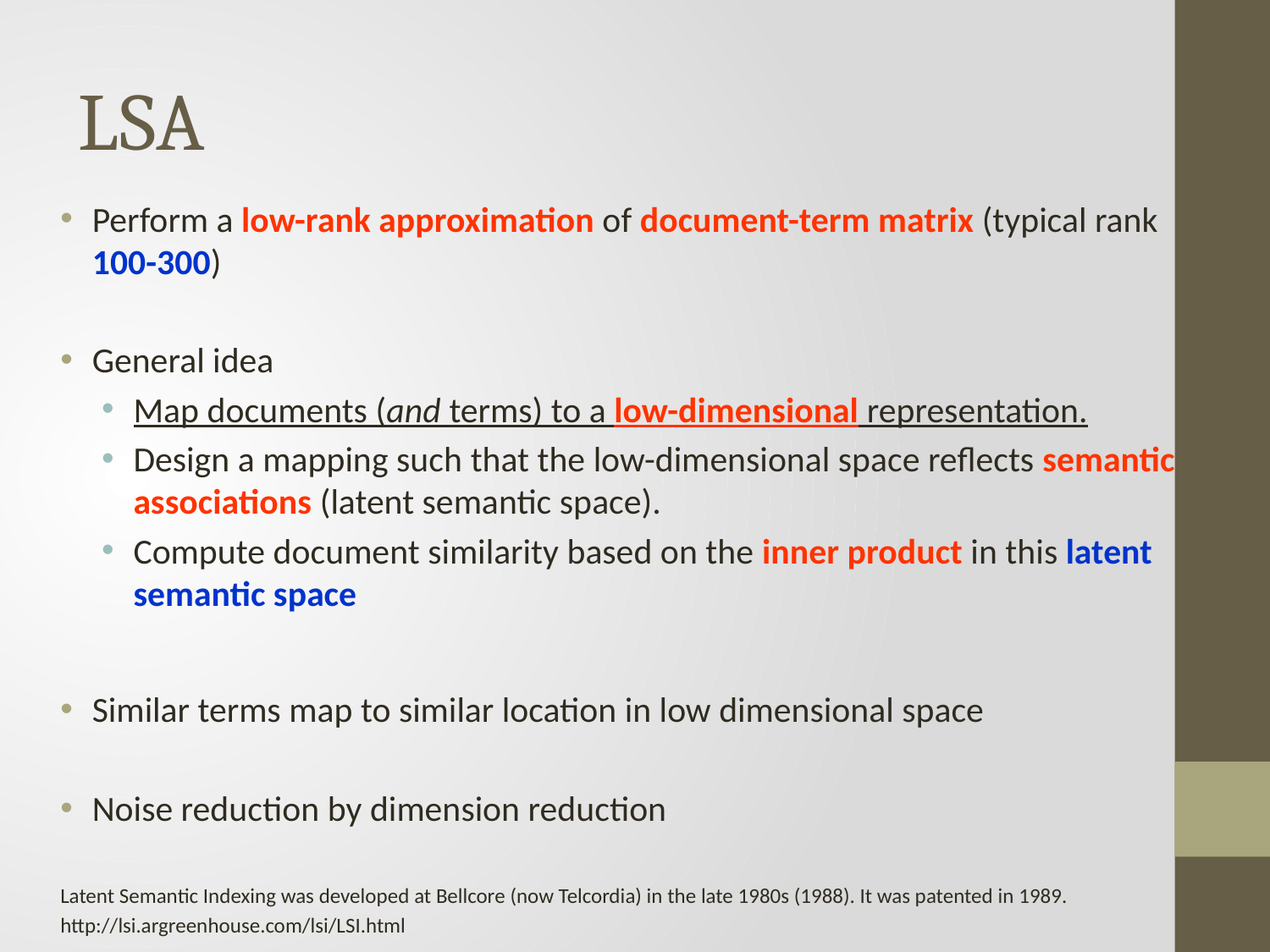

# LSA
Perform a low-rank approximation of document-term matrix (typical rank 100-300)

General idea
Map documents (and terms) to a low-dimensional representation.
Design a mapping such that the low-dimensional space reflects semantic associations (latent semantic space).
Compute document similarity based on the inner product in this latent semantic space

Similar terms map to similar location in low dimensional space

Noise reduction by dimension reduction

Latent Semantic Indexing was developed at Bellcore (now Telcordia) in the late 1980s (1988). It was patented in 1989.
http://lsi.argreenhouse.com/lsi/LSI.html